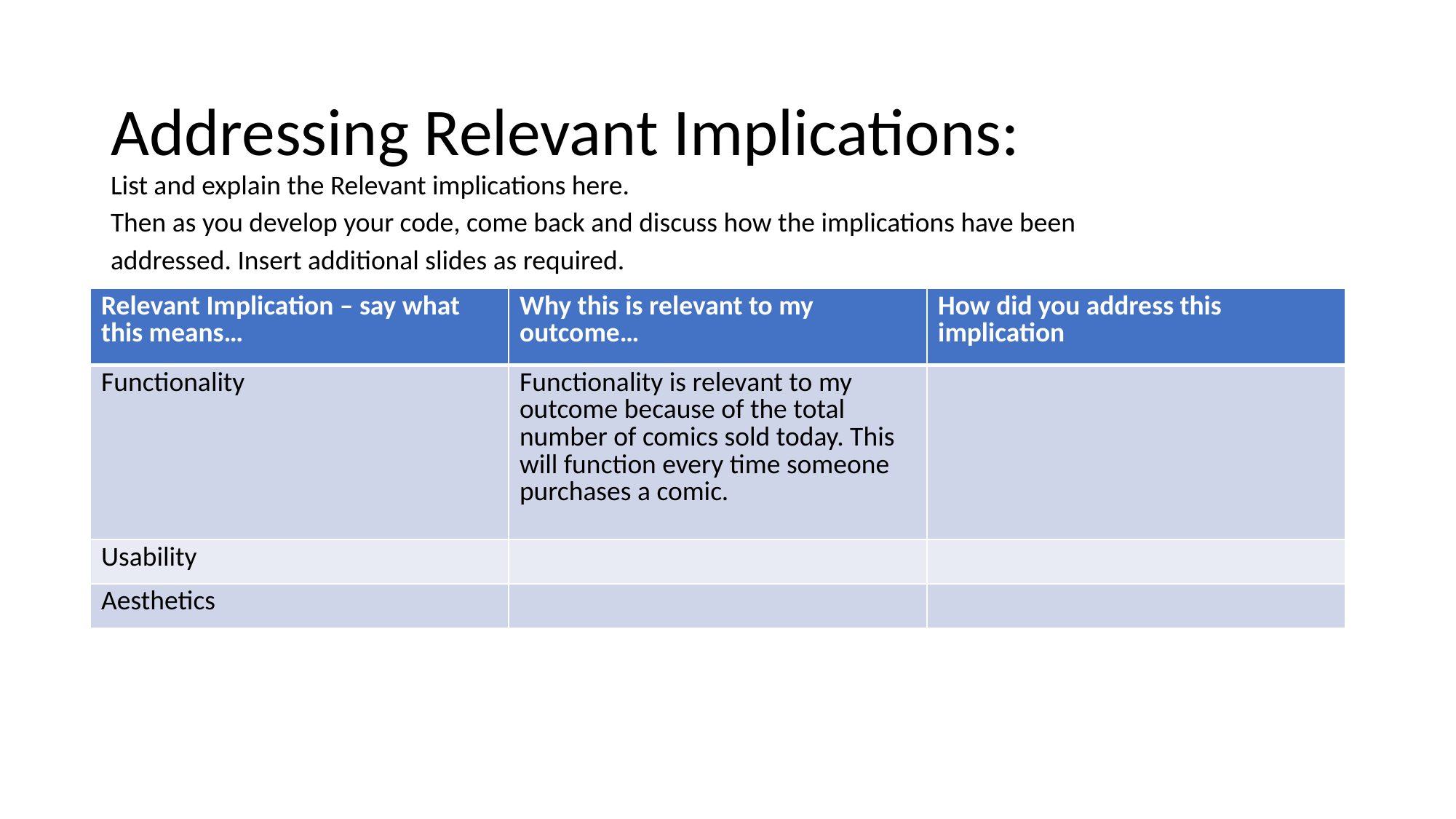

# Addressing Relevant Implications:
List and explain the Relevant implications here.
Then as you develop your code, come back and discuss how the implications have been addressed. Insert additional slides as required.
| Relevant Implication – say what this means… | Why this is relevant to my outcome… | How did you address this implication |
| --- | --- | --- |
| Functionality | Functionality is relevant to my outcome because of the total number of comics sold today. This will function every time someone purchases a comic. |  |
| Usability |  |  |
| Aesthetics |  |  |